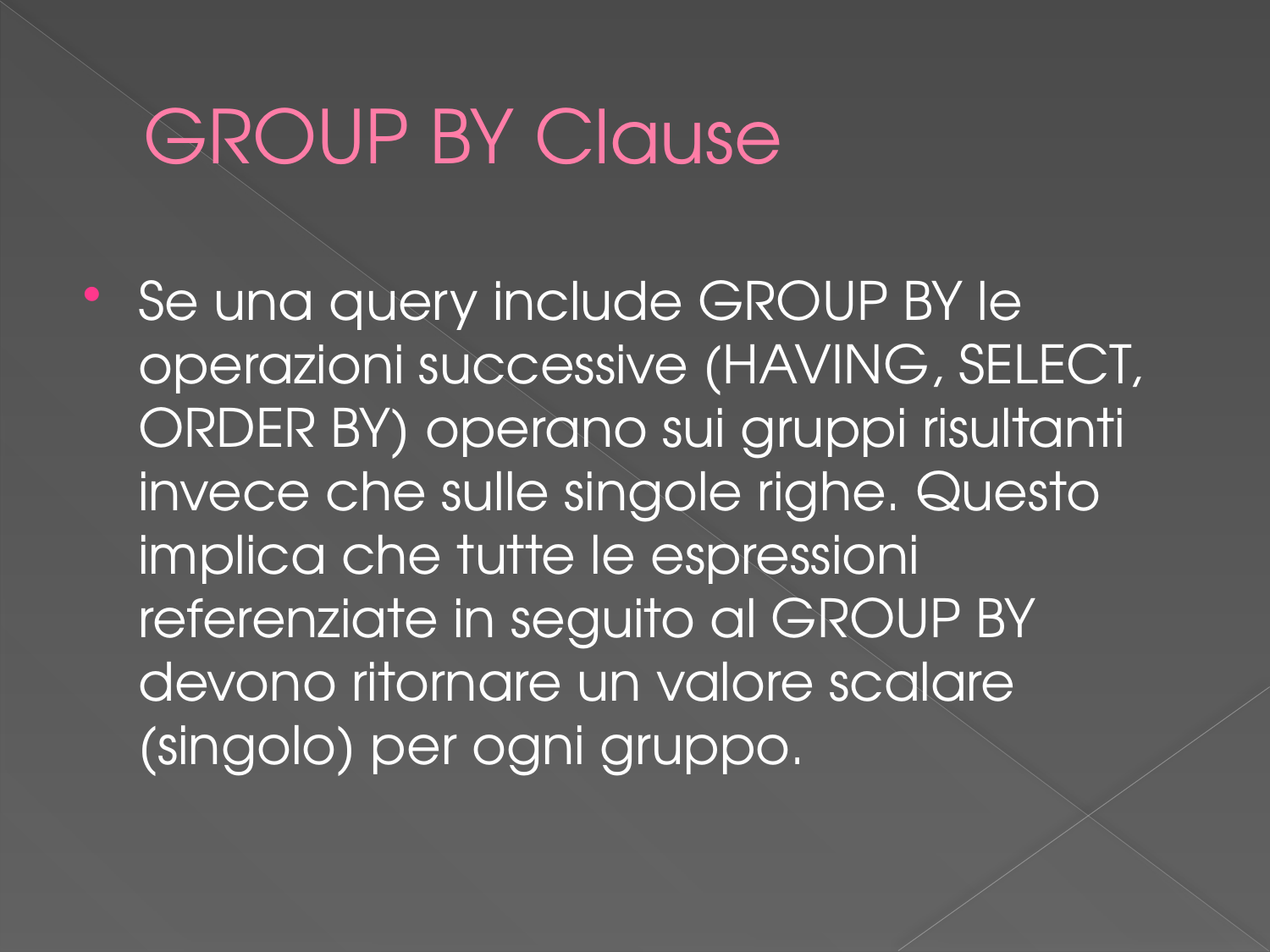

# GROUP BY Clause
Se una query include GROUP BY le operazioni successive (HAVING, SELECT, ORDER BY) operano sui gruppi risultanti invece che sulle singole righe. Questo implica che tutte le espressioni referenziate in seguito al GROUP BY devono ritornare un valore scalare (singolo) per ogni gruppo.